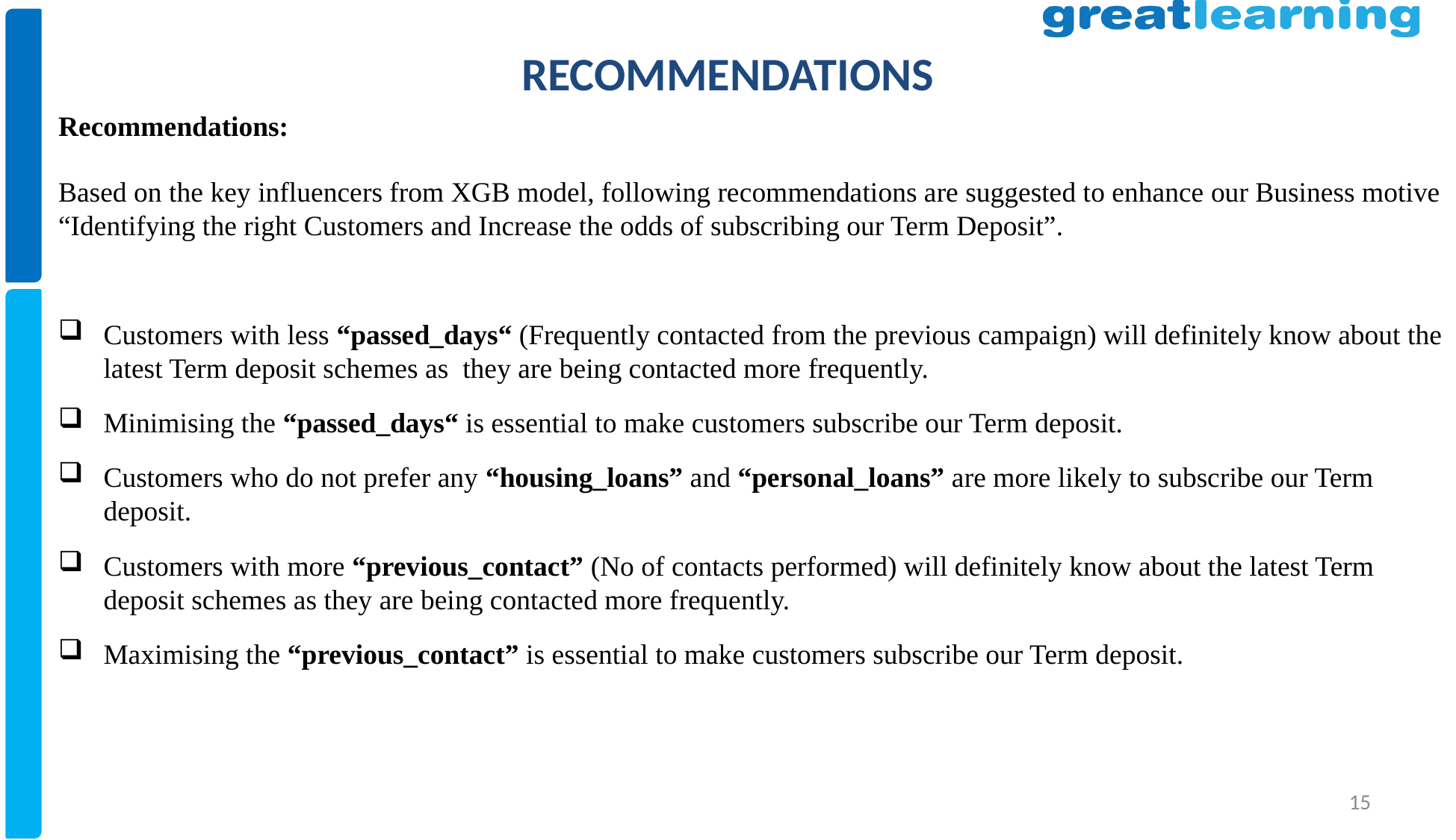

# RECOMMENDATIONS
Recommendations:

Based on the key influencers from XGB model, following recommendations are suggested to enhance our Business motive “Identifying the right Customers and Increase the odds of subscribing our Term Deposit”.

Customers with less “passed_days“ (Frequently contacted from the previous campaign) will definitely know about the latest Term deposit schemes as  they are being contacted more frequently.
Minimising the “passed_days“ is essential to make customers subscribe our Term deposit.
Customers who do not prefer any “housing_loans” and “personal_loans” are more likely to subscribe our Term deposit.
Customers with more “previous_contact” (No of contacts performed) will definitely know about the latest Term deposit schemes as they are being contacted more frequently.
Maximising the “previous_contact” is essential to make customers subscribe our Term deposit.

15